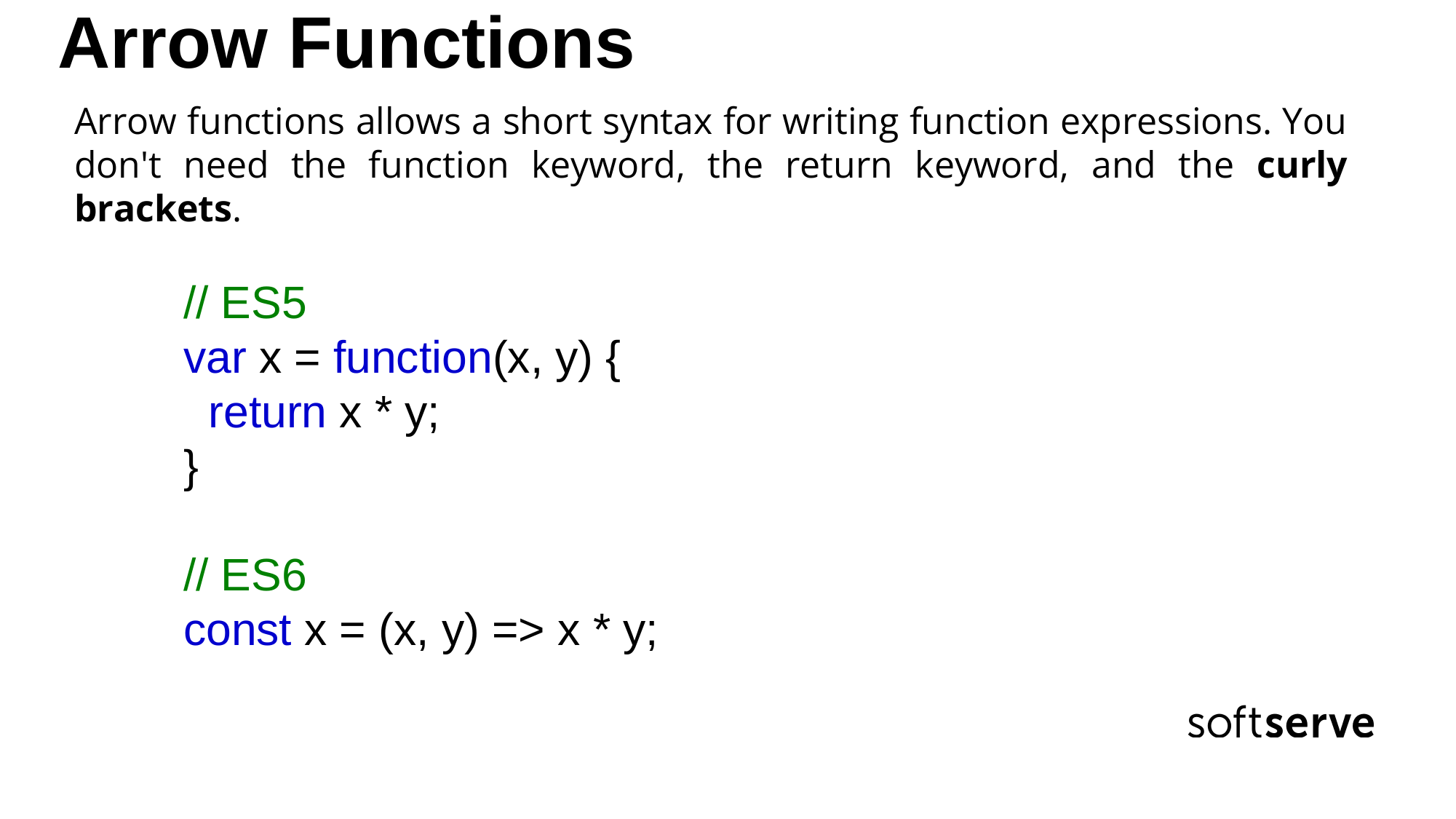

Arrow Functions

Arrow functions allows a short syntax for writing function expressions. You don't need the function keyword, the return keyword, and the curly brackets.

// ES5
var x = function(x, y) {
  return x * y;
}

// ES6
const x = (x, y) => x * y;